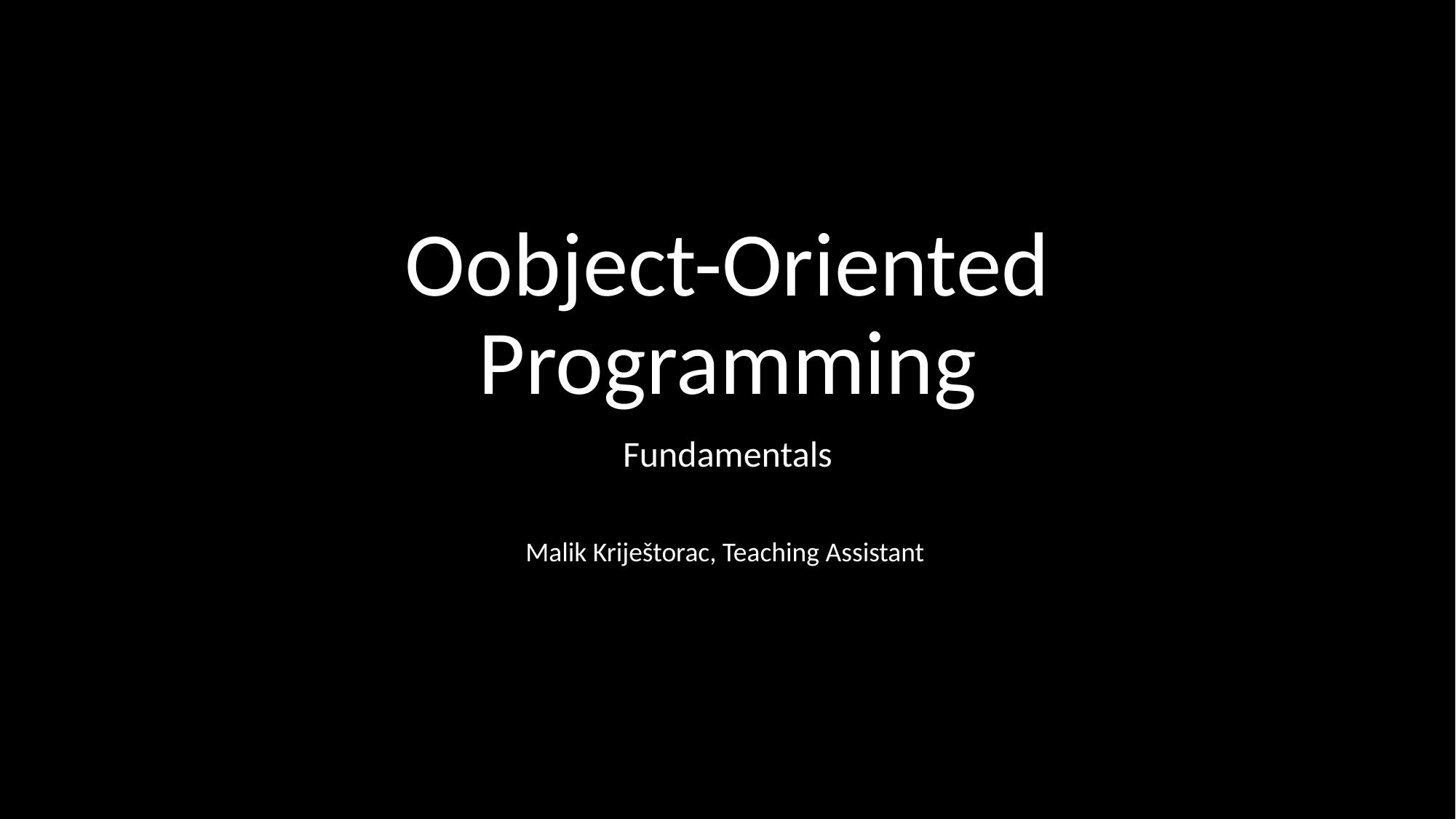

# Oobject-Oriented Programming
Fundamentals
Malik Kriještorac, Teaching Assistant